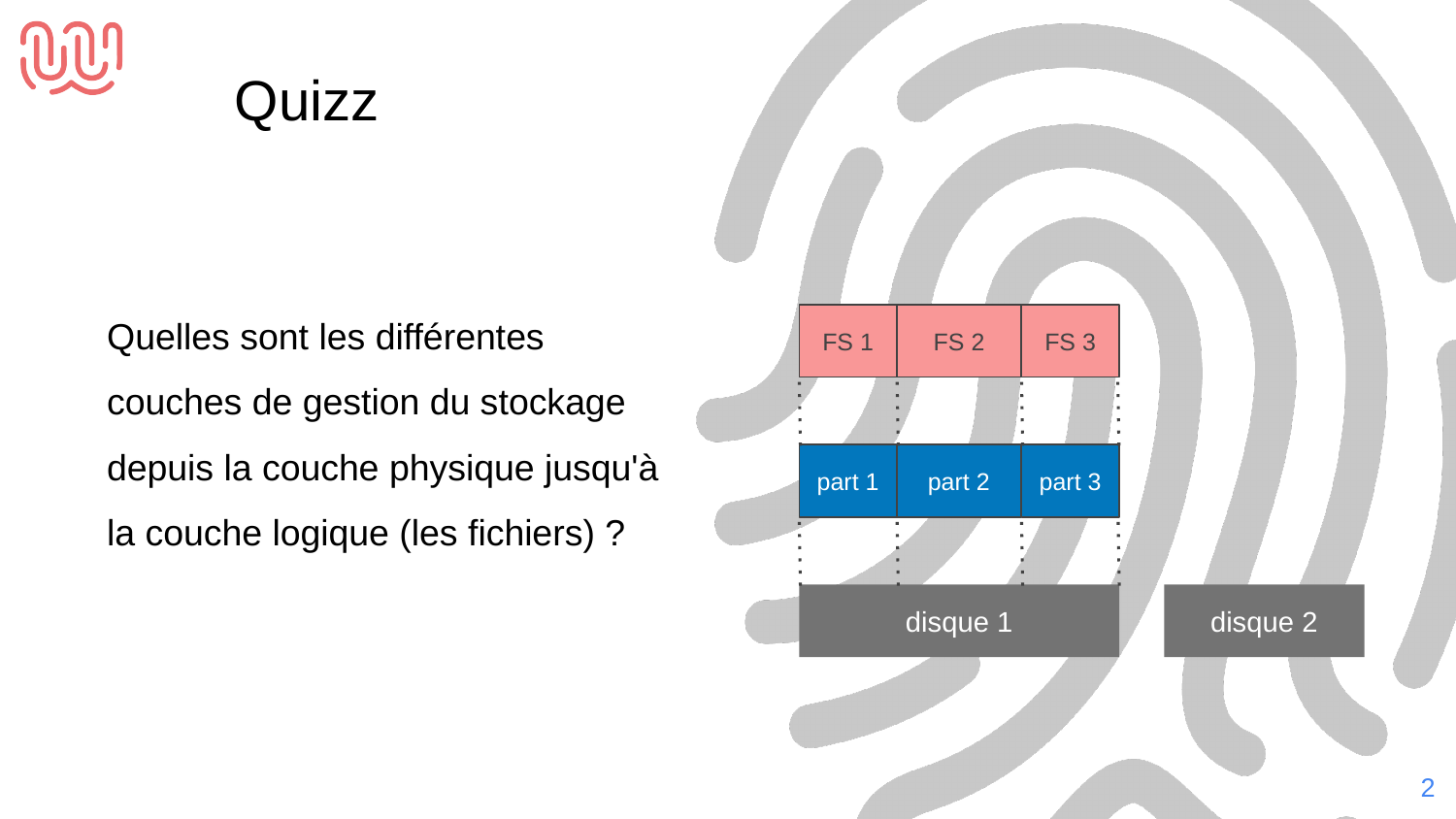

Quizz
Quelles sont les différentes couches de gestion du stockage depuis la couche physique jusqu'à la couche logique (les fichiers) ?
FS 1
FS 2
FS 3
part 1
part 2
part 3
disque 1
disque 2
2